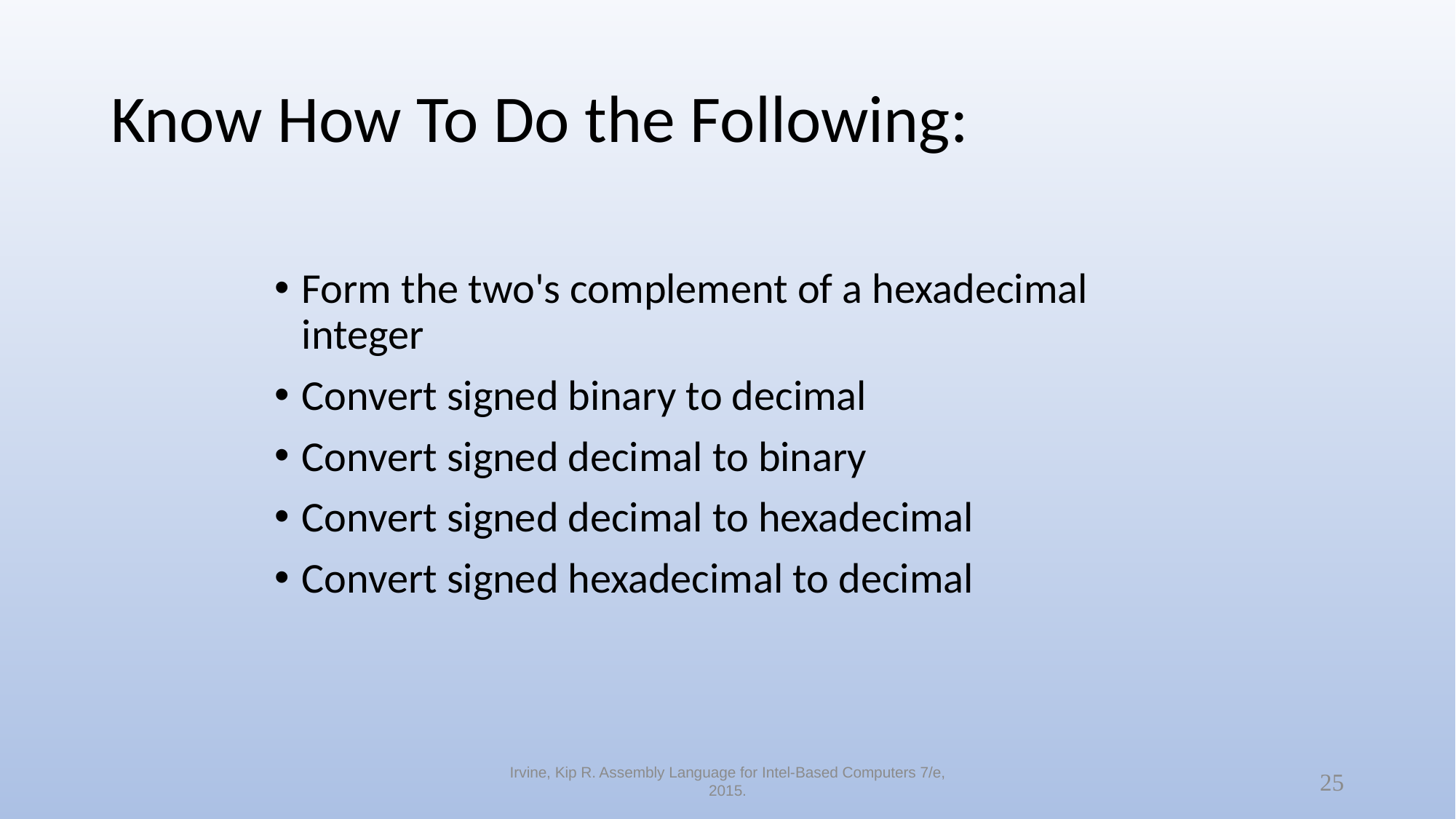

# Know How To Do the Following:
Form the two's complement of a hexadecimal integer
Convert signed binary to decimal
Convert signed decimal to binary
Convert signed decimal to hexadecimal
Convert signed hexadecimal to decimal
Irvine, Kip R. Assembly Language for Intel-Based Computers 7/e, 2015.
25